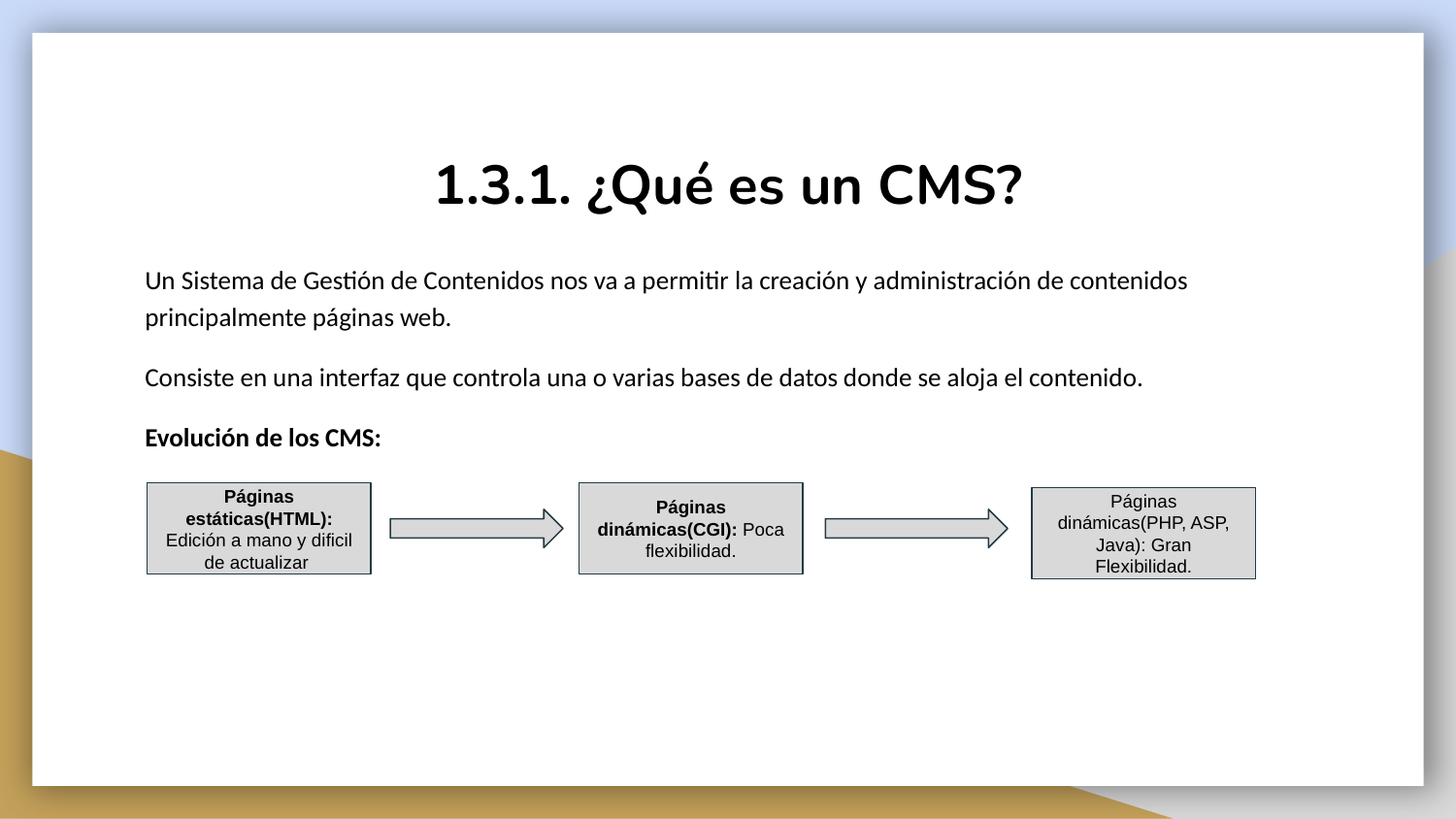

# 1.3.1. ¿Qué es un CMS?
Un Sistema de Gestión de Contenidos nos va a permitir la creación y administración de contenidos principalmente páginas web.
Consiste en una interfaz que controla una o varias bases de datos donde se aloja el contenido.
Evolución de los CMS:

Páginas estáticas(HTML): Edición a mano y dificil de actualizar
Páginas dinámicas(CGI): Poca flexibilidad.
Páginas dinámicas(PHP, ASP, Java): Gran Flexibilidad.